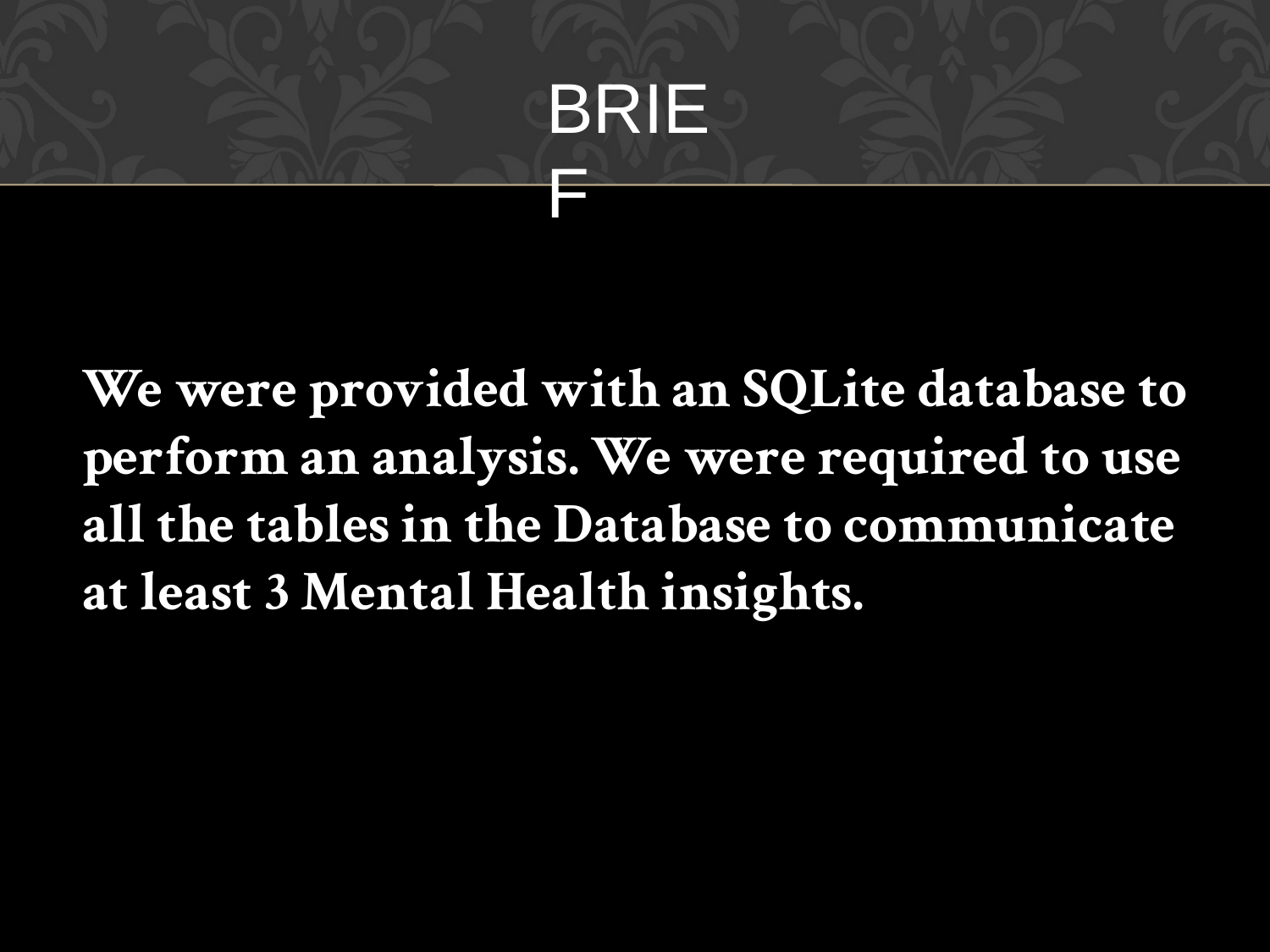

BRIEF

We were provided with an SQLite database to perform an analysis. We were required to use all the tables in the Database to communicate at least 3 Mental Health insights.